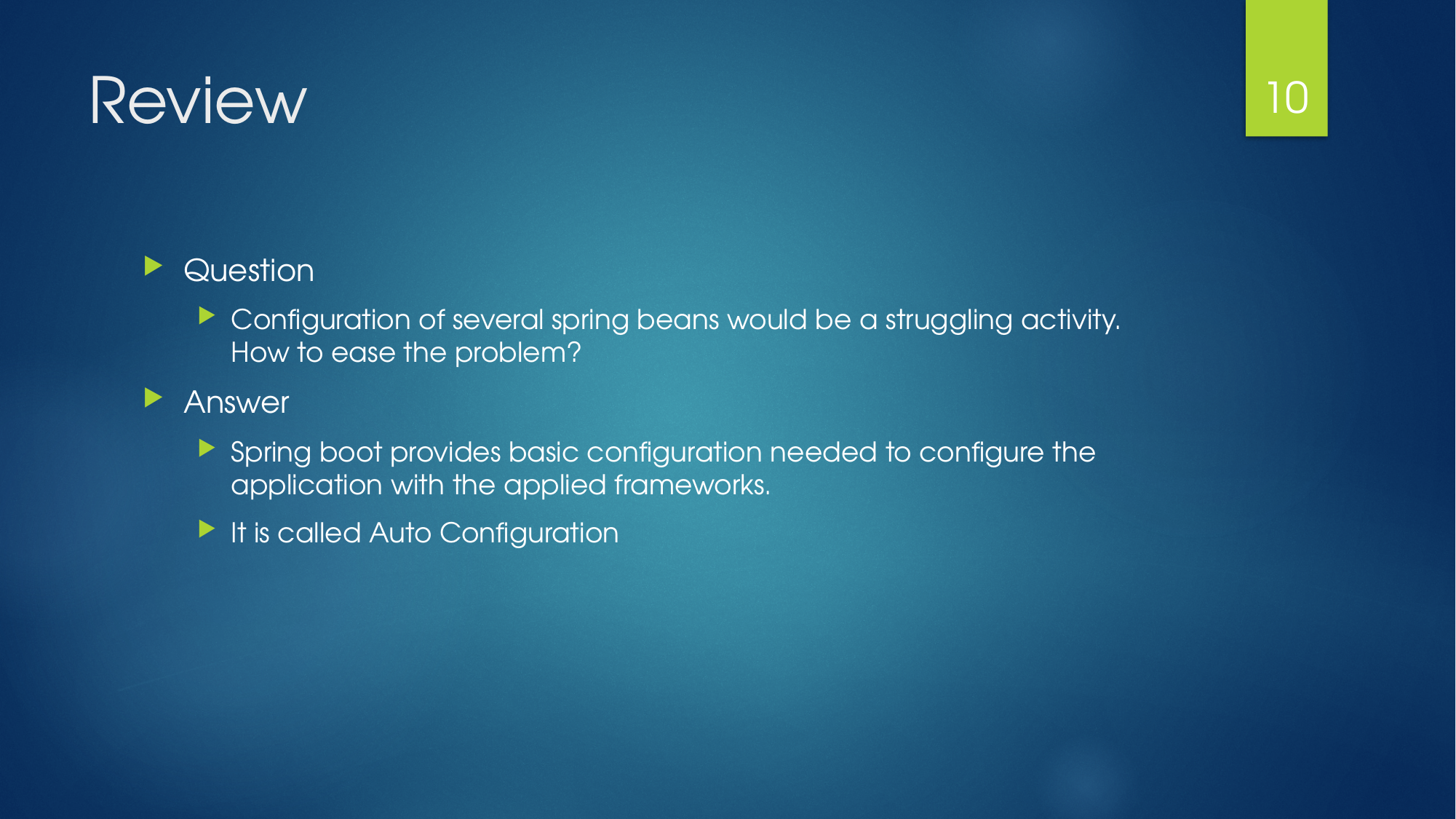

10
# Review
Question
Configuration of several spring beans would be a struggling activity. How to ease the problem?
Answer
Spring boot provides basic configuration needed to configure the application with the applied frameworks.
It is called Auto Configuration